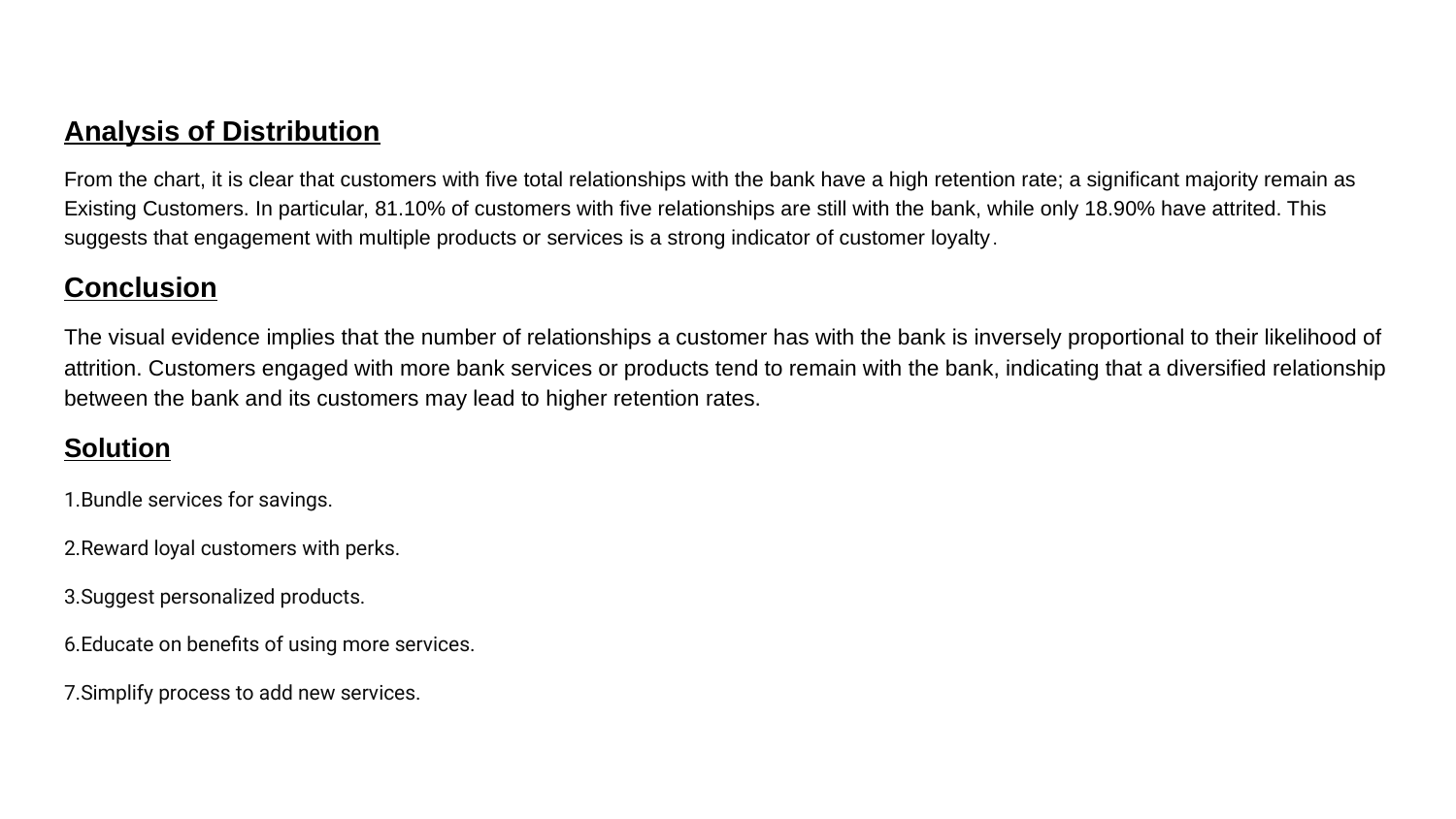

Analysis of Distribution
From the chart, it is clear that customers with five total relationships with the bank have a high retention rate; a significant majority remain as Existing Customers. In particular, 81.10% of customers with five relationships are still with the bank, while only 18.90% have attrited. This suggests that engagement with multiple products or services is a strong indicator of customer loyalty.
Conclusion
The visual evidence implies that the number of relationships a customer has with the bank is inversely proportional to their likelihood of attrition. Customers engaged with more bank services or products tend to remain with the bank, indicating that a diversified relationship between the bank and its customers may lead to higher retention rates.
Solution
1.Bundle services for savings.
2.Reward loyal customers with perks.
3.Suggest personalized products.
6.Educate on benefits of using more services.
7.Simplify process to add new services.